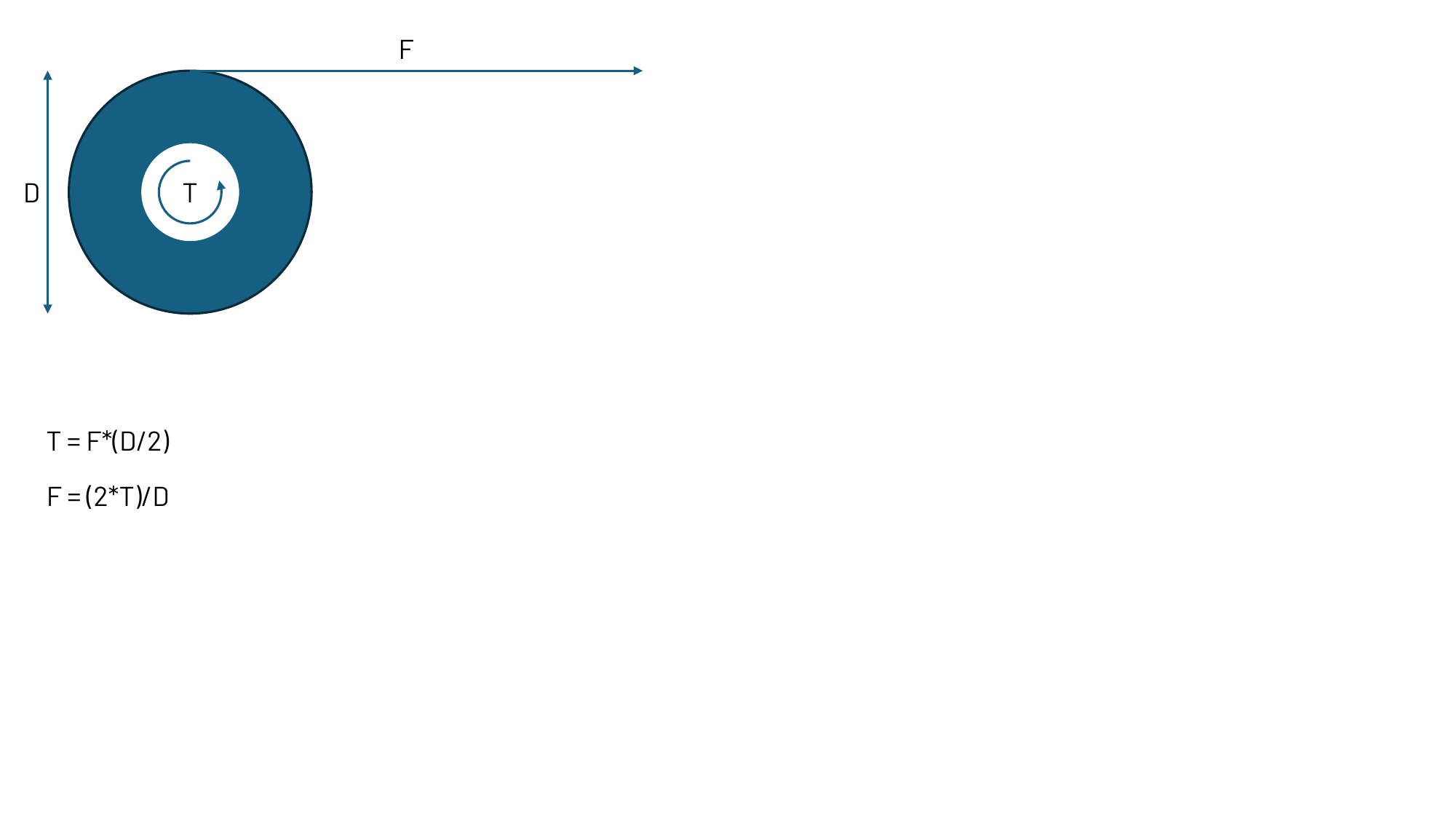

F

T
D
T = F*(D/2)
F = (2*T)/D